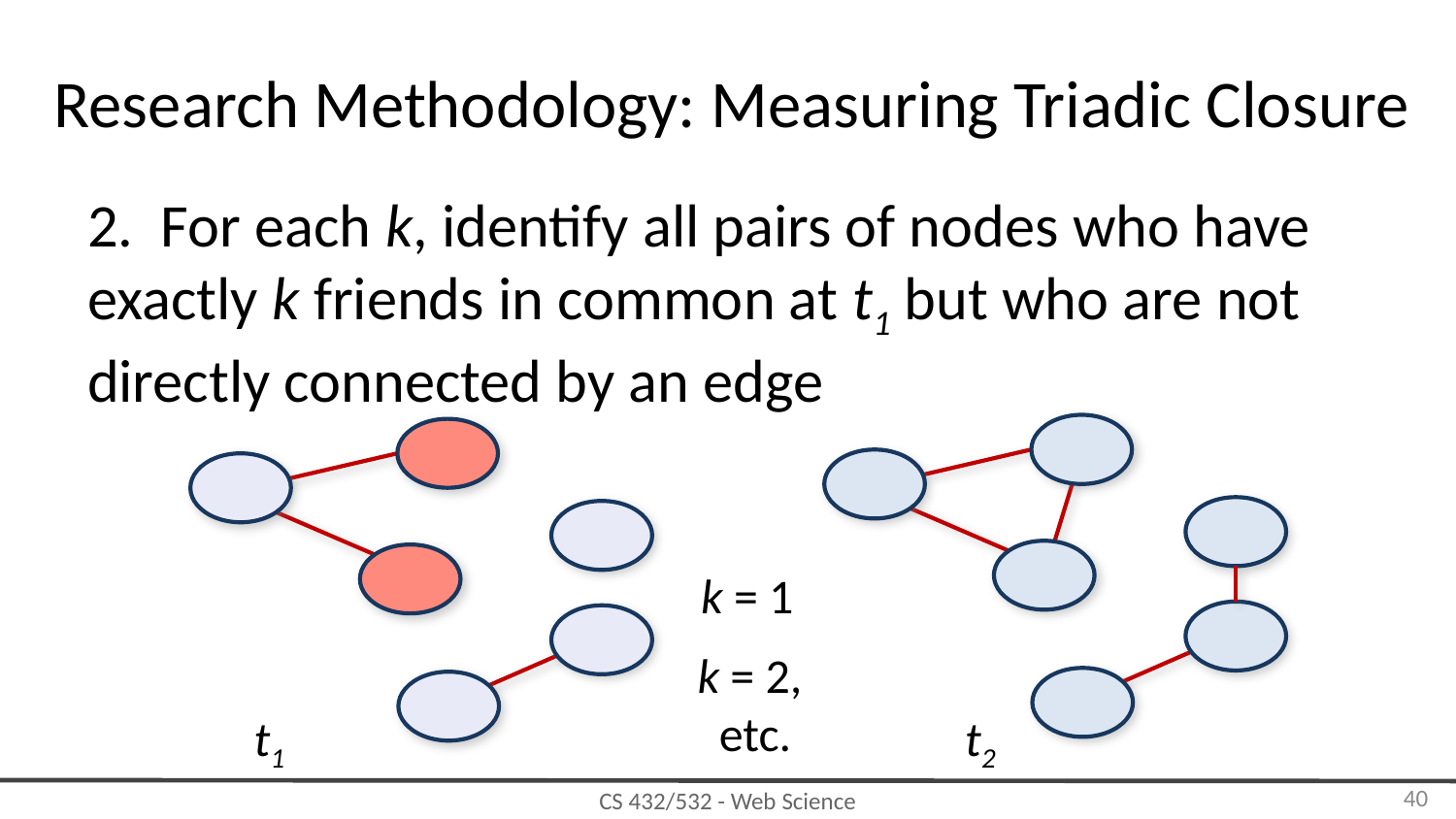

# Research Methodology: Measuring Triadic Closure
2.  For each k, identify all pairs of nodes who have exactly k friends in common at t1 but who are not directly connected by an edge

k = 1

k = 2,
etc.

t2
t1
40